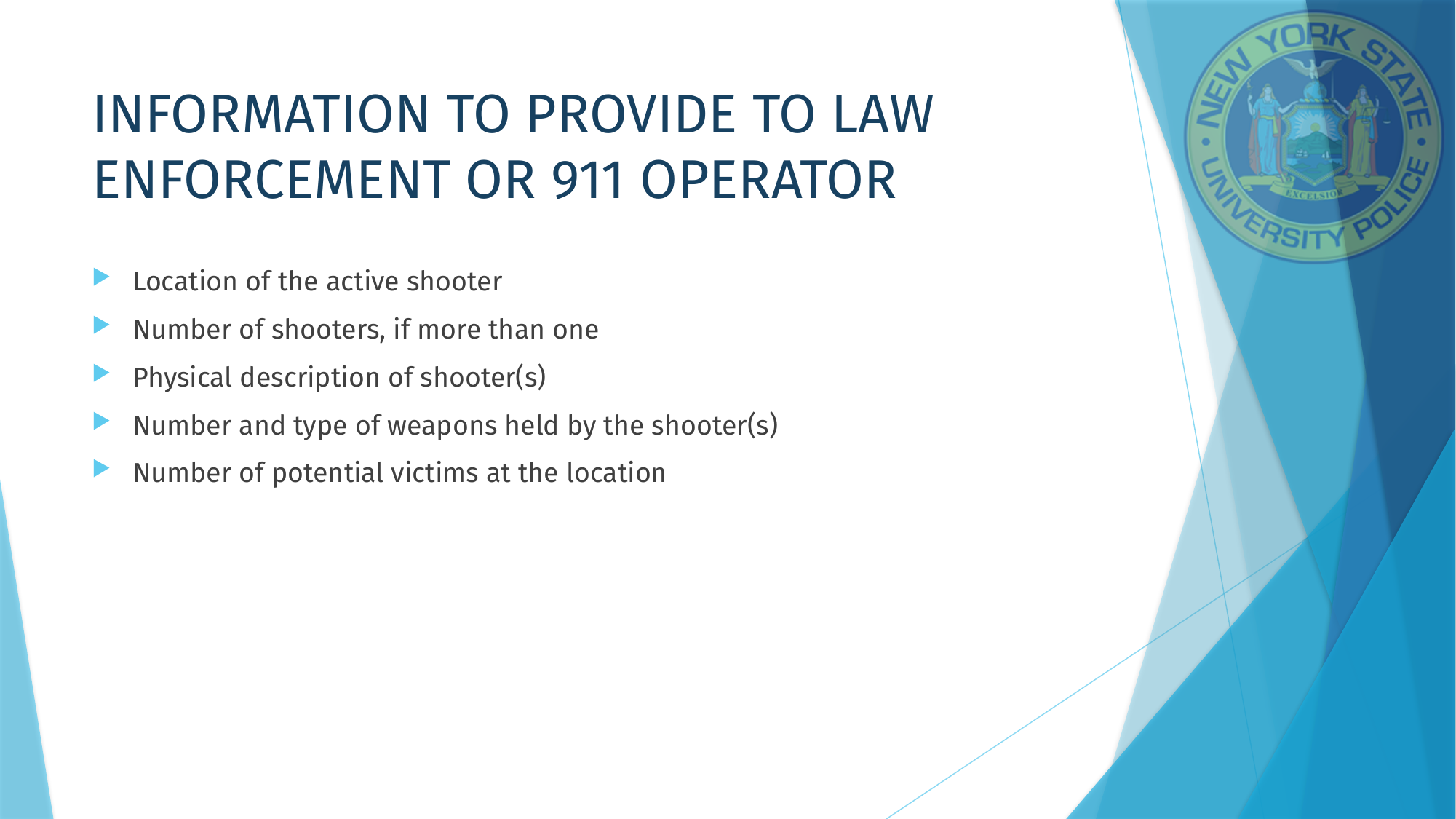

# INFORMATION TO PROVIDE TO LAW ENFORCEMENT OR 911 OPERATOR
Location of the active shooter
Number of shooters, if more than one
Physical description of shooter(s)
Number and type of weapons held by the shooter(s)
Number of potential victims at the location